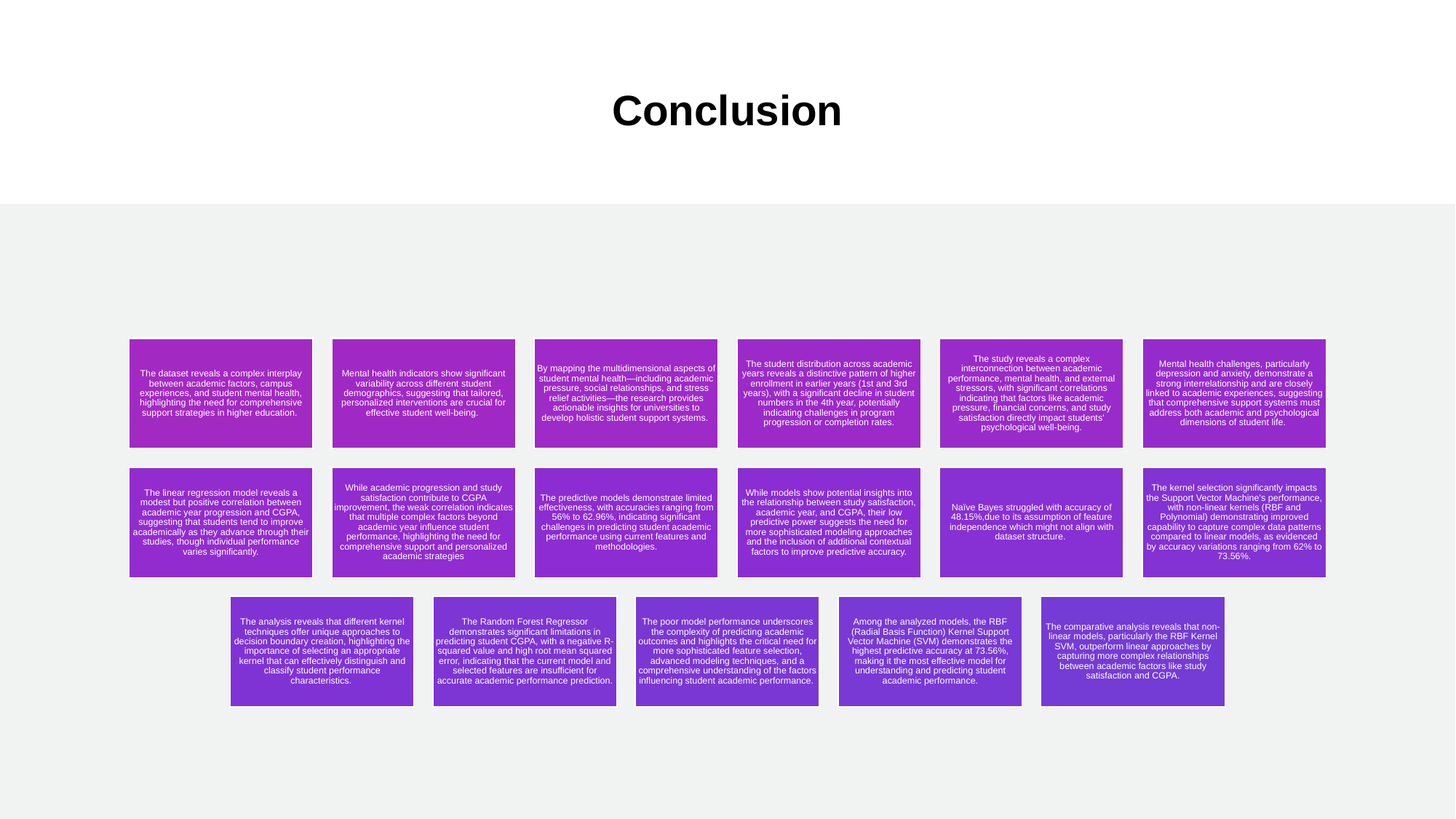

# Conclusion

The dataset reveals a complex interplay between academic factors, campus experiences, and student mental health, highlighting the need for comprehensive support strategies in higher education.
Mental health indicators show significant variability across different student demographics, suggesting that tailored, personalized interventions are crucial for effective student well-being.
By mapping the multidimensional aspects of student mental health—including academic pressure, social relationships, and stress relief activities—the research provides actionable insights for universities to develop holistic student support systems.
The student distribution across academic years reveals a distinctive pattern of higher enrollment in earlier years (1st and 3rd years), with a significant decline in student numbers in the 4th year, potentially indicating challenges in program progression or completion rates.
The study reveals a complex interconnection between academic performance, mental health, and external stressors, with significant correlations indicating that factors like academic pressure, financial concerns, and study satisfaction directly impact students' psychological well-being.
Mental health challenges, particularly depression and anxiety, demonstrate a strong interrelationship and are closely linked to academic experiences, suggesting that comprehensive support systems must address both academic and psychological dimensions of student life.
The linear regression model reveals a modest but positive correlation between academic year progression and CGPA, suggesting that students tend to improve academically as they advance through their studies, though individual performance varies significantly.
While academic progression and study satisfaction contribute to CGPA improvement, the weak correlation indicates that multiple complex factors beyond academic year influence student performance, highlighting the need for comprehensive support and personalized academic strategies
The predictive models demonstrate limited effectiveness, with accuracies ranging from 56% to 62.96%, indicating significant challenges in predicting student academic performance using current features and methodologies.
While models show potential insights into the relationship between study satisfaction, academic year, and CGPA, their low predictive power suggests the need for more sophisticated modeling approaches and the inclusion of additional contextual factors to improve predictive accuracy.
Naïve Bayes struggled with accuracy of 48.15%,due to its assumption of feature independence which might not align with dataset structure.
The kernel selection significantly impacts the Support Vector Machine's performance, with non-linear kernels (RBF and Polynomial) demonstrating improved capability to capture complex data patterns compared to linear models, as evidenced by accuracy variations ranging from 62% to 73.56%.
The analysis reveals that different kernel techniques offer unique approaches to decision boundary creation, highlighting the importance of selecting an appropriate kernel that can effectively distinguish and classify student performance characteristics.
The Random Forest Regressor demonstrates significant limitations in predicting student CGPA, with a negative R-squared value and high root mean squared error, indicating that the current model and selected features are insufficient for accurate academic performance prediction.
The poor model performance underscores the complexity of predicting academic outcomes and highlights the critical need for more sophisticated feature selection, advanced modeling techniques, and a comprehensive understanding of the factors influencing student academic performance.
Among the analyzed models, the RBF (Radial Basis Function) Kernel Support Vector Machine (SVM) demonstrates the highest predictive accuracy at 73.56%, making it the most effective model for understanding and predicting student academic performance.
The comparative analysis reveals that non-linear models, particularly the RBF Kernel SVM, outperform linear approaches by capturing more complex relationships between academic factors like study satisfaction and CGPA.